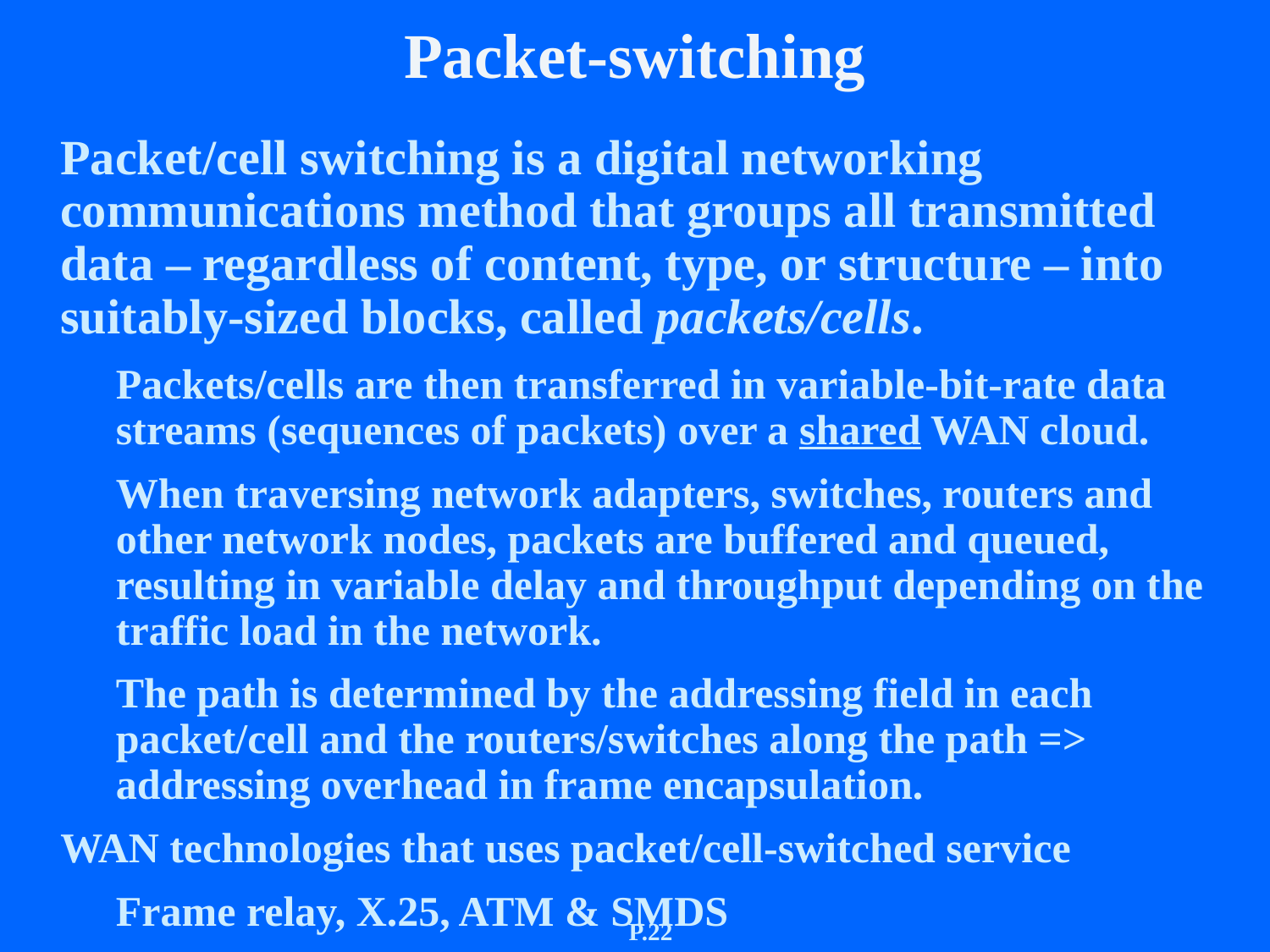

Packet-switching
Packet/cell switching is a digital networking communications method that groups all transmitted data – regardless of content, type, or structure – into suitably-sized blocks, called packets/cells.
Packets/cells are then transferred in variable-bit-rate data streams (sequences of packets) over a shared WAN cloud.
When traversing network adapters, switches, routers and other network nodes, packets are buffered and queued, resulting in variable delay and throughput depending on the traffic load in the network.
The path is determined by the addressing field in each packet/cell and the routers/switches along the path => addressing overhead in frame encapsulation.
WAN technologies that uses packet/cell-switched service
Frame relay, X.25, ATM & SMDS

P.22